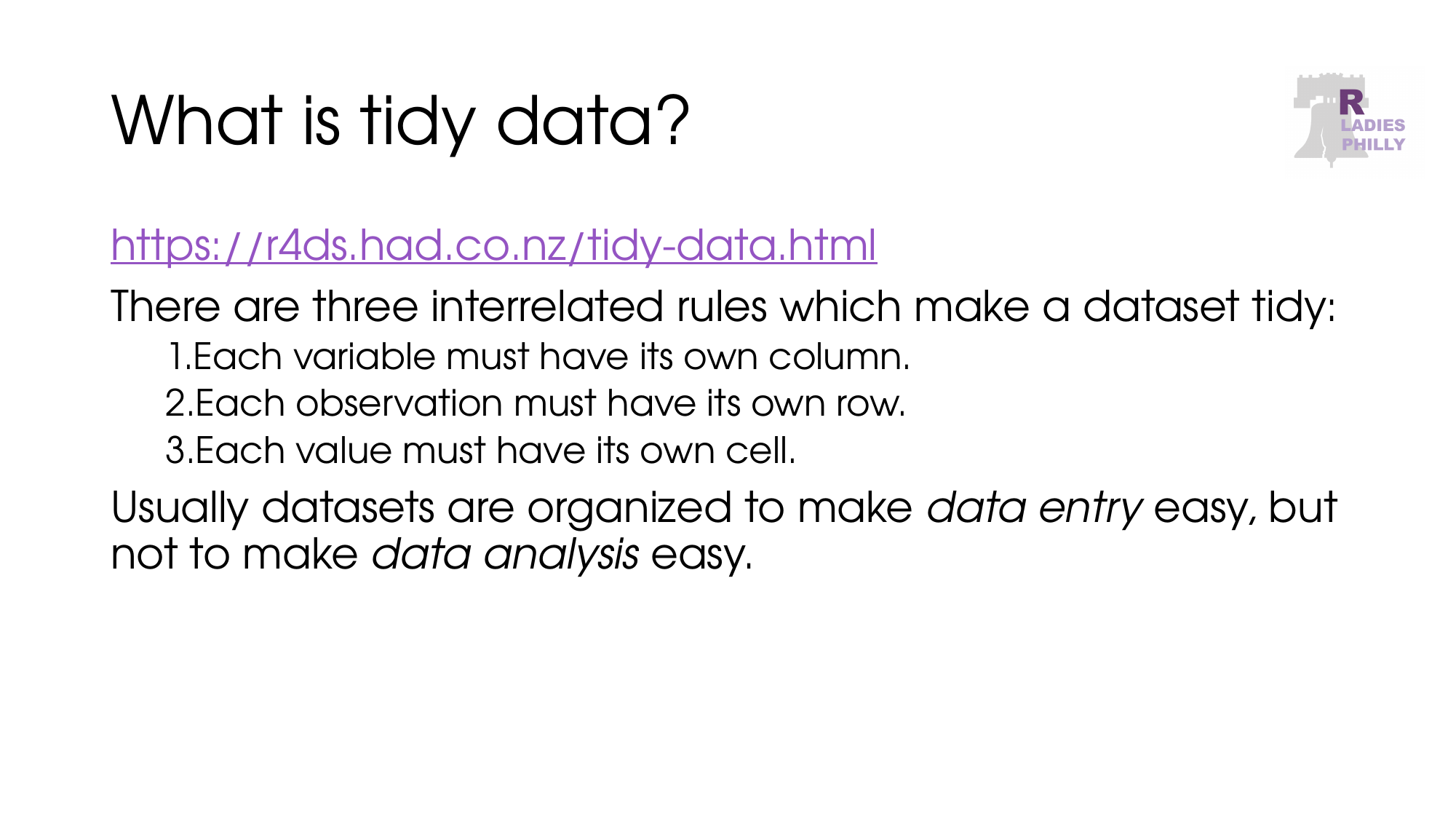

# What is tidy data?
https://r4ds.had.co.nz/tidy-data.html
There are three interrelated rules which make a dataset tidy:
Each variable must have its own column.
Each observation must have its own row.
Each value must have its own cell.
Usually datasets are organized to make data entry easy, but not to make data analysis easy.